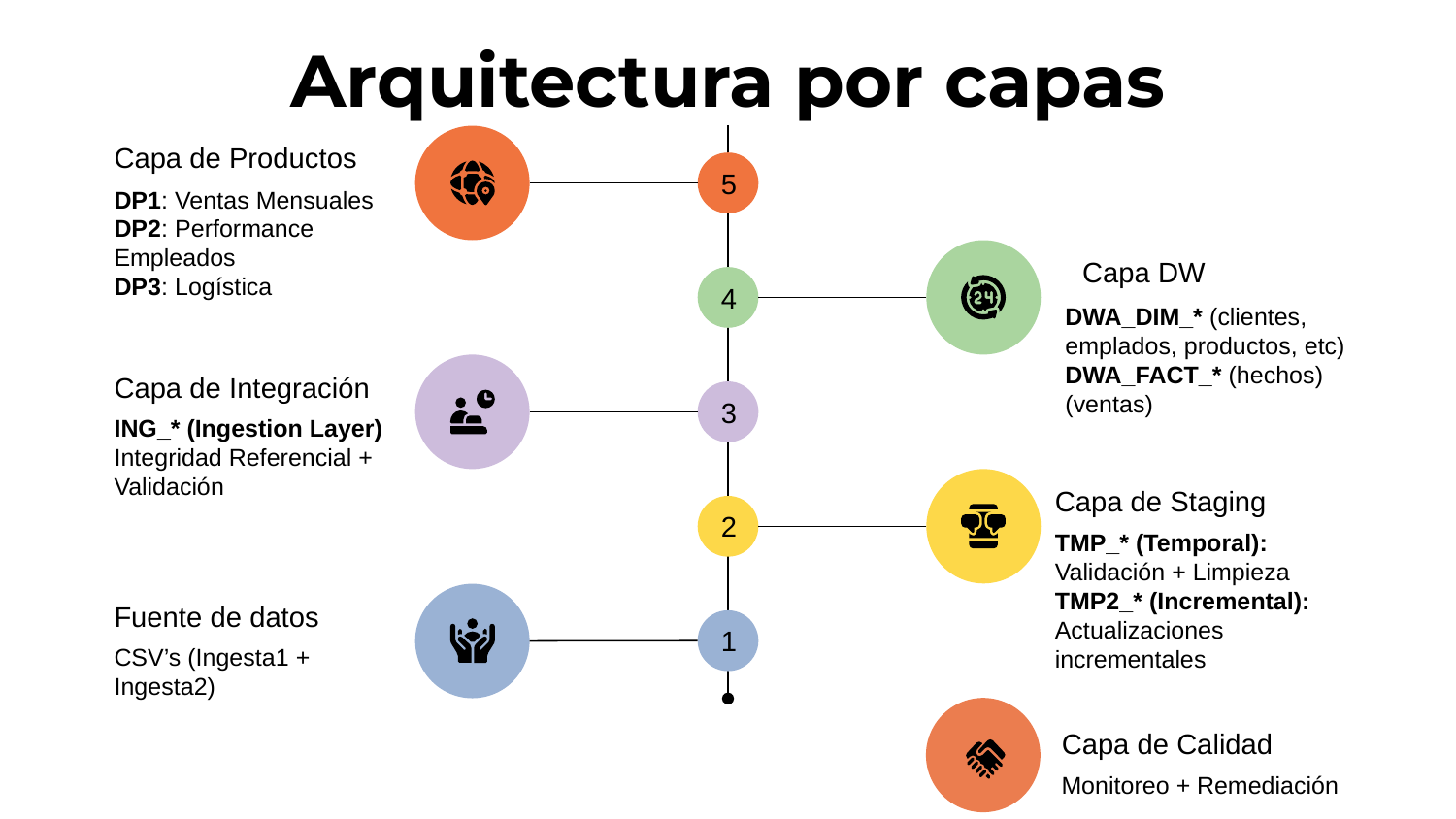

# Arquitectura por capas
Capa de Productos

5

DP1: Ventas Mensuales DP2: Performance Empleados
DP3: Logística
Capa DW

4

DWA_DIM_* (clientes, emplados, productos, etc)
DWA_FACT_* (hechos) (ventas)
Capa de Integración

3

ING_* (Ingestion Layer) Integridad Referencial + Validación
Capa de Staging

2

TMP_* (Temporal): Validación + Limpieza
TMP2_* (Incremental):
Actualizaciones incrementales

Fuente de datos

1

CSV’s (Ingesta1 + Ingesta2)

Capa de Calidad

Monitoreo + Remediación